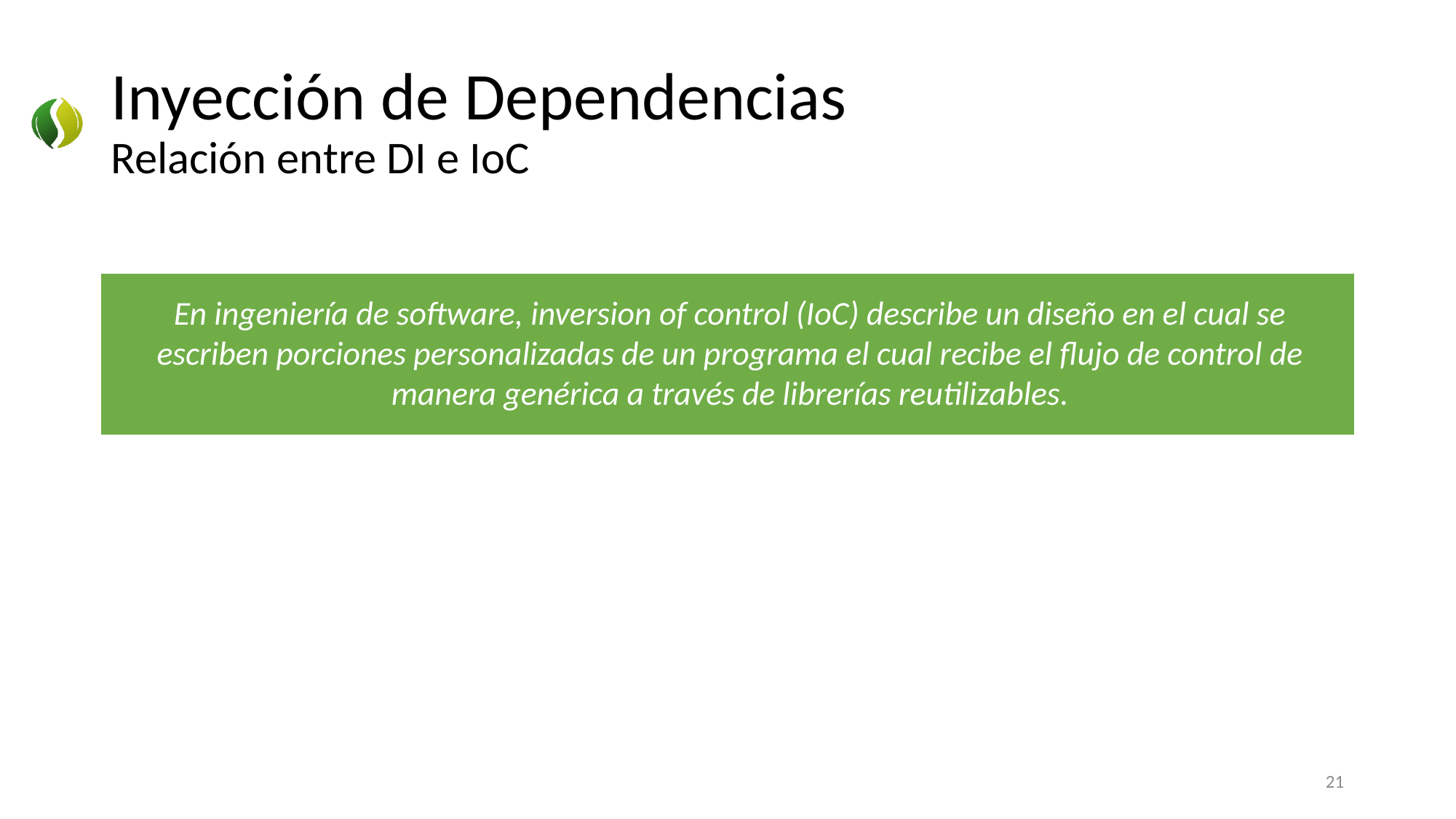

# Inyección de Dependencias Relación entre DI e IoC

En ingeniería de software, inversion of control (IoC) describe un diseño en el cual se escriben porciones personalizadas de un programa el cual recibe el flujo de control de manera genérica a través de librerías reutilizables.
21